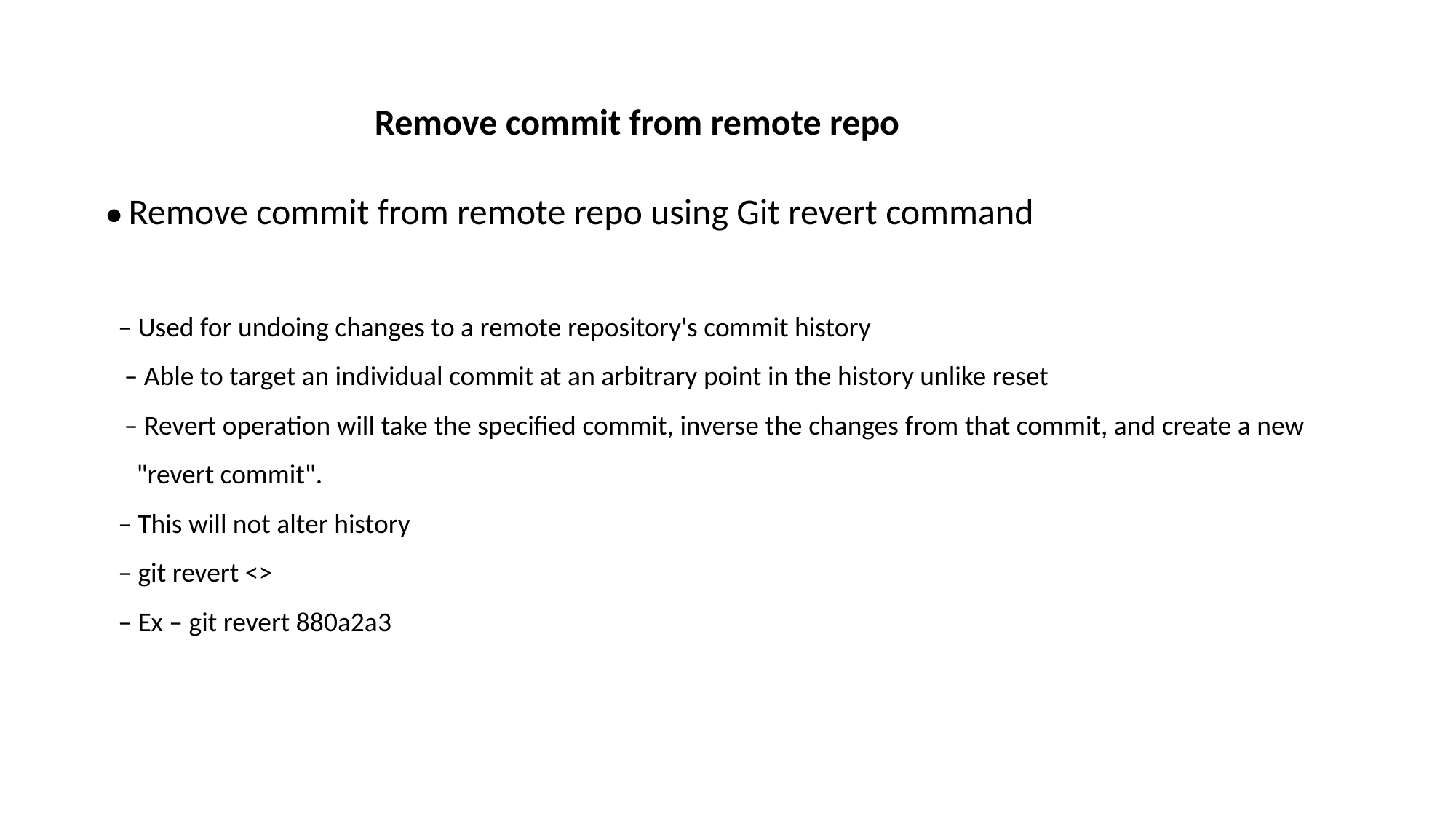

Remove commit from remote repo
• Remove commit from remote repo using Git revert command
– Used for undoing changes to a remote repository's commit history
 – Able to target an individual commit at an arbitrary point in the history unlike reset
 – Revert operation will take the specified commit, inverse the changes from that commit, and create a new         "revert commit".
– This will not alter history
– git revert <>
– Ex – git revert 880a2a3